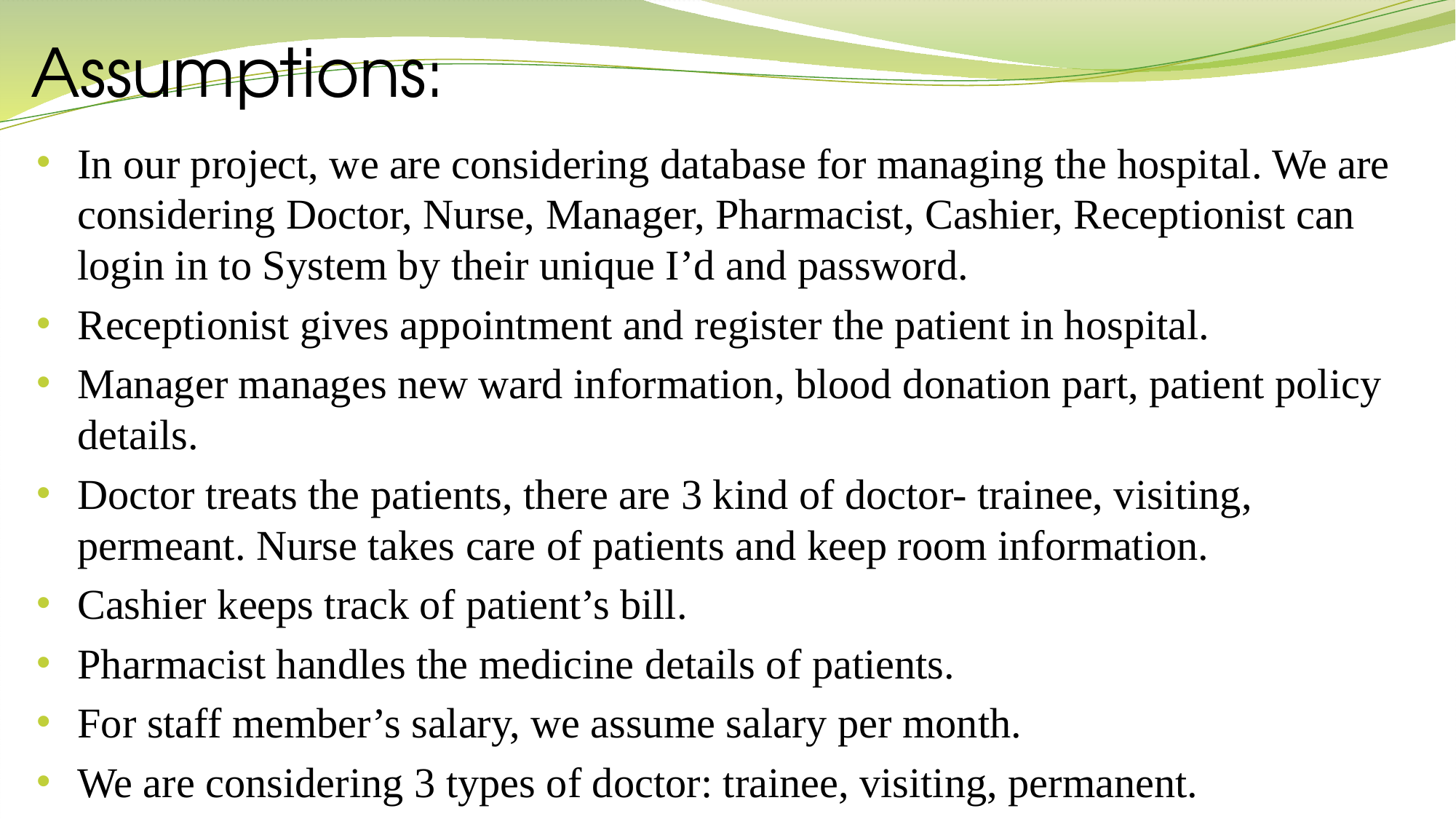

# Assumptions:
In our project, we are considering database for managing the hospital. We are considering Doctor, Nurse, Manager, Pharmacist, Cashier, Receptionist can login in to System by their unique I’d and password.
Receptionist gives appointment and register the patient in hospital.
Manager manages new ward information, blood donation part, patient policy details.
Doctor treats the patients, there are 3 kind of doctor- trainee, visiting, permeant. Nurse takes care of patients and keep room information.
Cashier keeps track of patient’s bill.
Pharmacist handles the medicine details of patients.
For staff member’s salary, we assume salary per month.
We are considering 3 types of doctor: trainee, visiting, permanent.